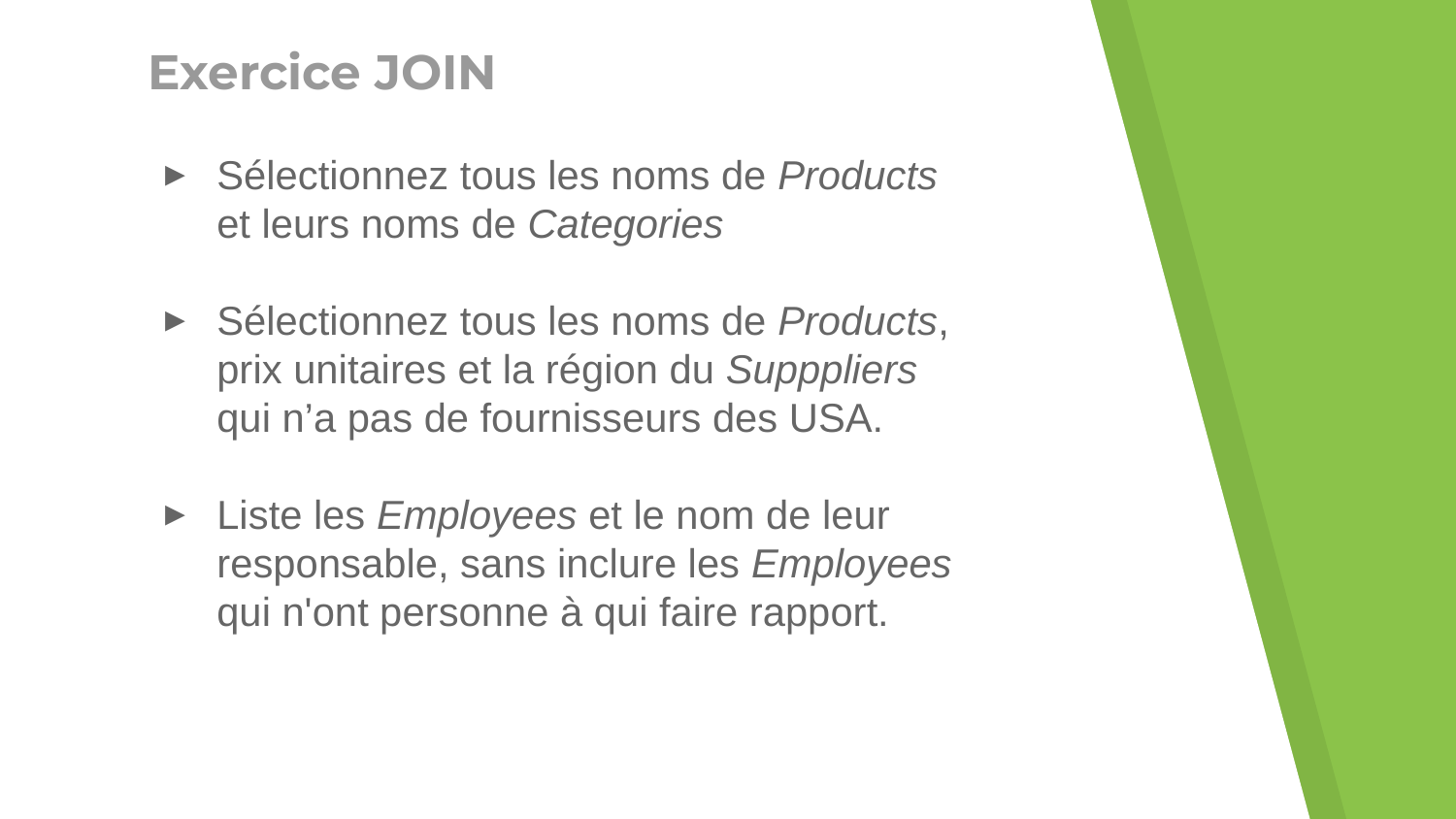

# Exercice JOIN
Sélectionnez tous les noms de Products et leurs noms de Categories

Sélectionnez tous les noms de Products, prix unitaires et la région du Supppliers qui n’a pas de fournisseurs des USA.

Liste les Employees et le nom de leur responsable, sans inclure les Employees qui n'ont personne à qui faire rapport.